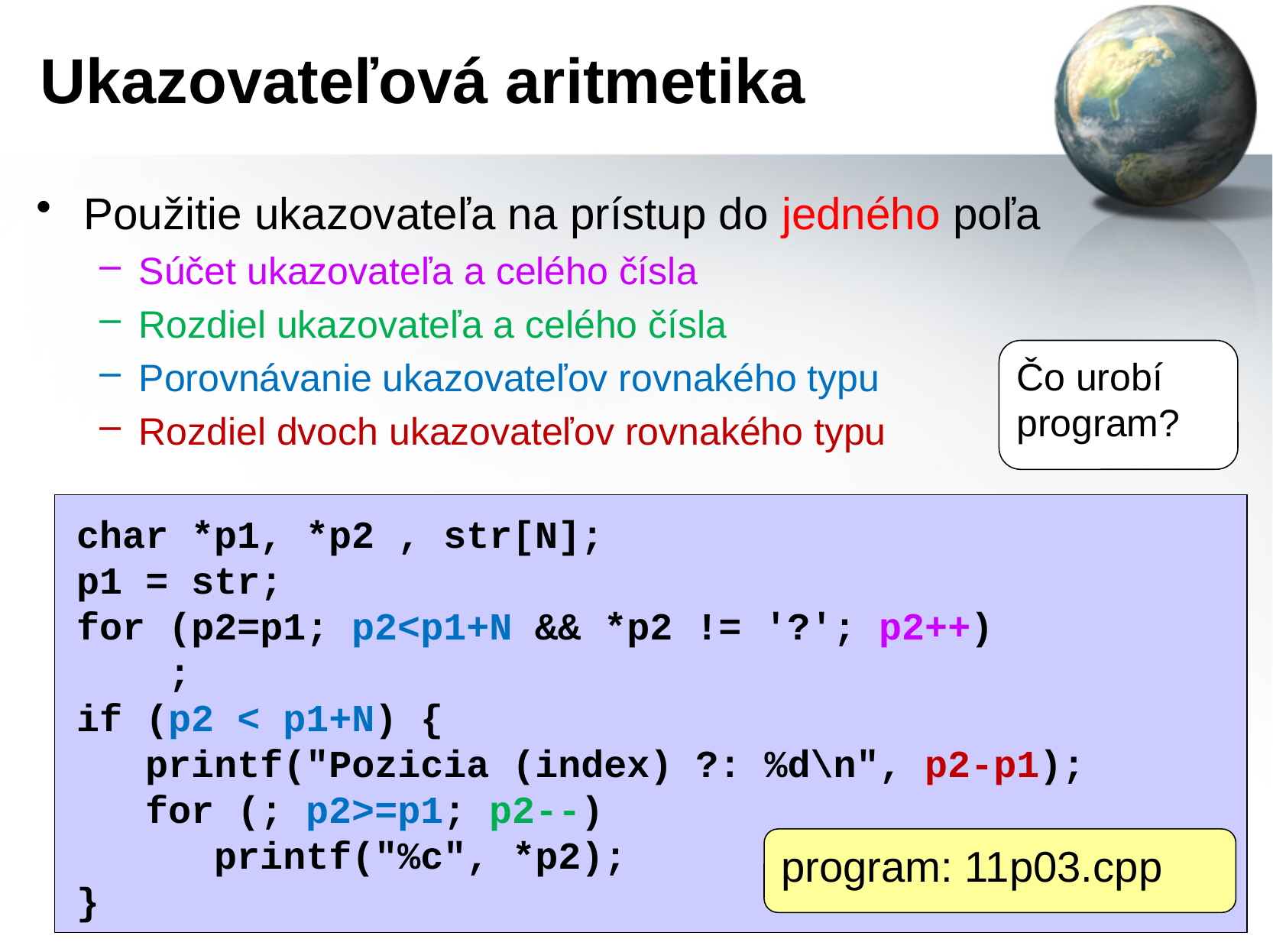

# Ukazovateľová aritmetika
Použitie ukazovateľa na prístup do jedného poľa
Súčet ukazovateľa a celého čísla
Rozdiel ukazovateľa a celého čísla
Porovnávanie ukazovateľov rovnakého typu
Rozdiel dvoch ukazovateľov rovnakého typu
Čo urobí program?

char *p1, *p2 , str[N];
p1 = str;
for (p2=p1; p2<p1+N && *p2 != '?'; p2++)
    ;
if (p2 < p1+N) {
   printf("Pozicia (index) ?: %d\n", p2-p1);
   for (; p2>=p1; p2--)
      printf("%c", *p2);
}
program: 11p03.cpp